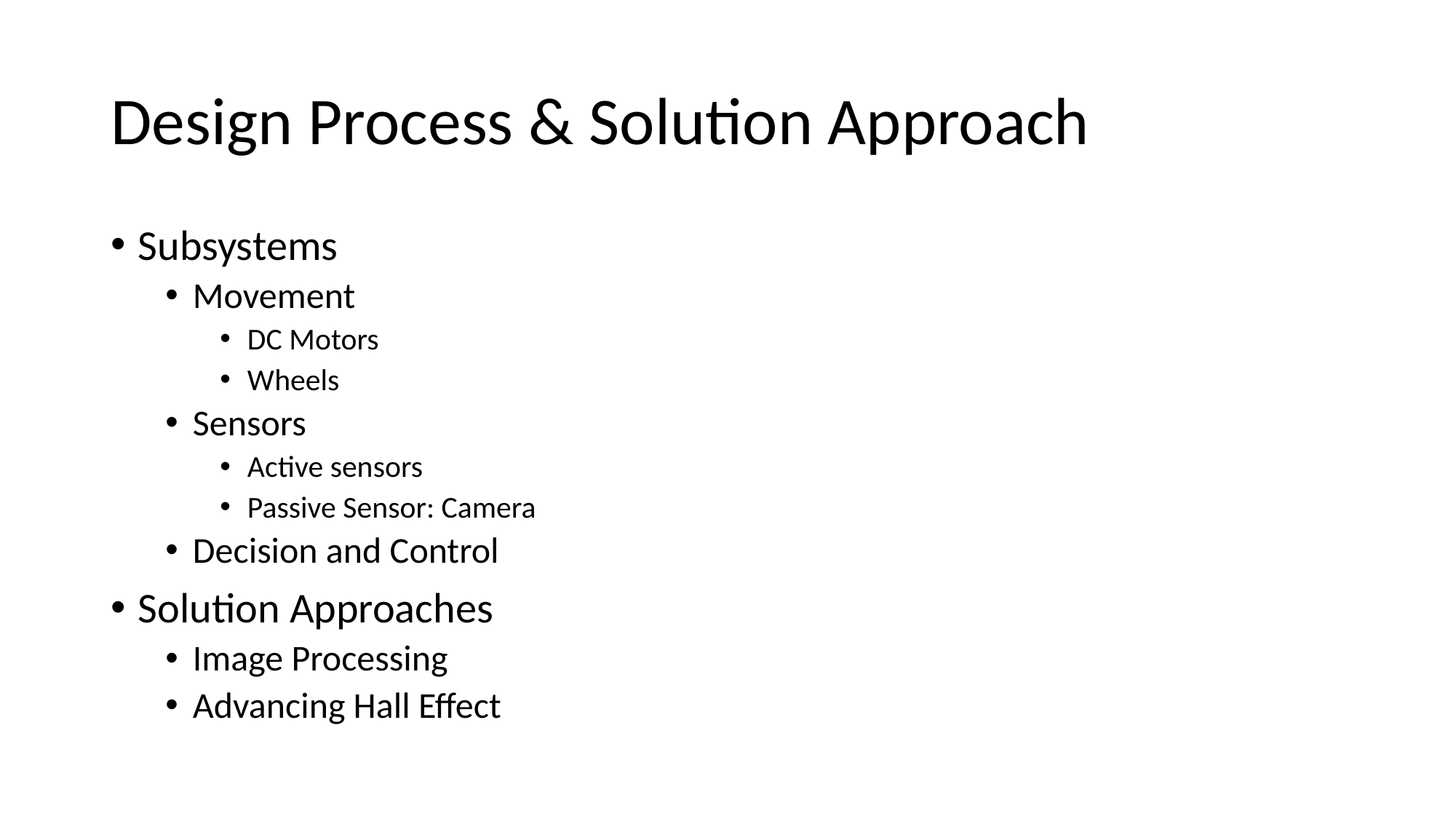

# Design Process & Solution Approach
Subsystems
Movement
DC Motors
Wheels
Sensors
Active sensors
Passive Sensor: Camera
Decision and Control
Solution Approaches
Image Processing
Advancing Hall Effect